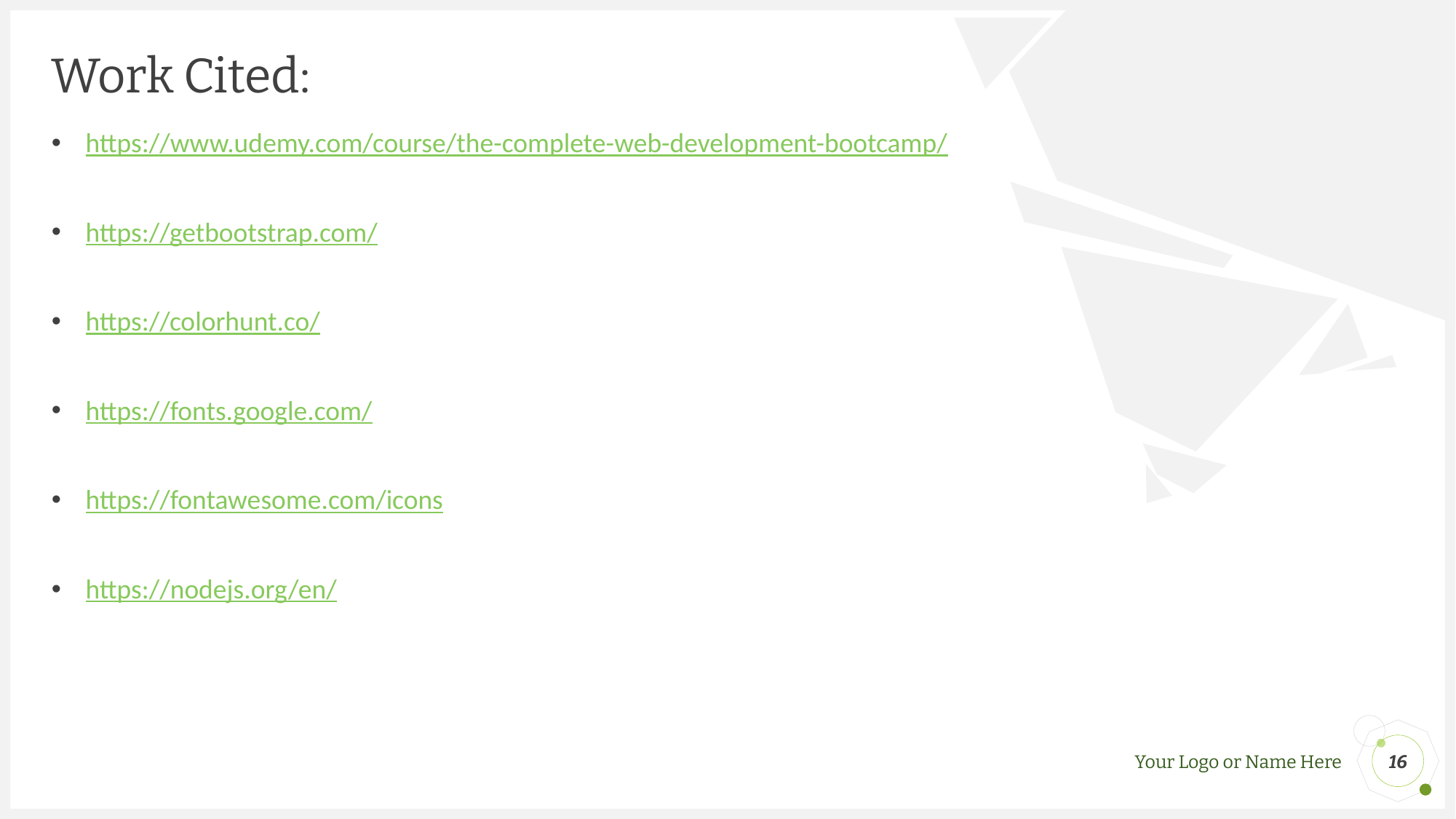

# Work Cited:
https://www.udemy.com/course/the-complete-web-development-bootcamp/

https://getbootstrap.com/

https://colorhunt.co/

https://fonts.google.com/

https://fontawesome.com/icons

https://nodejs.org/en/

16